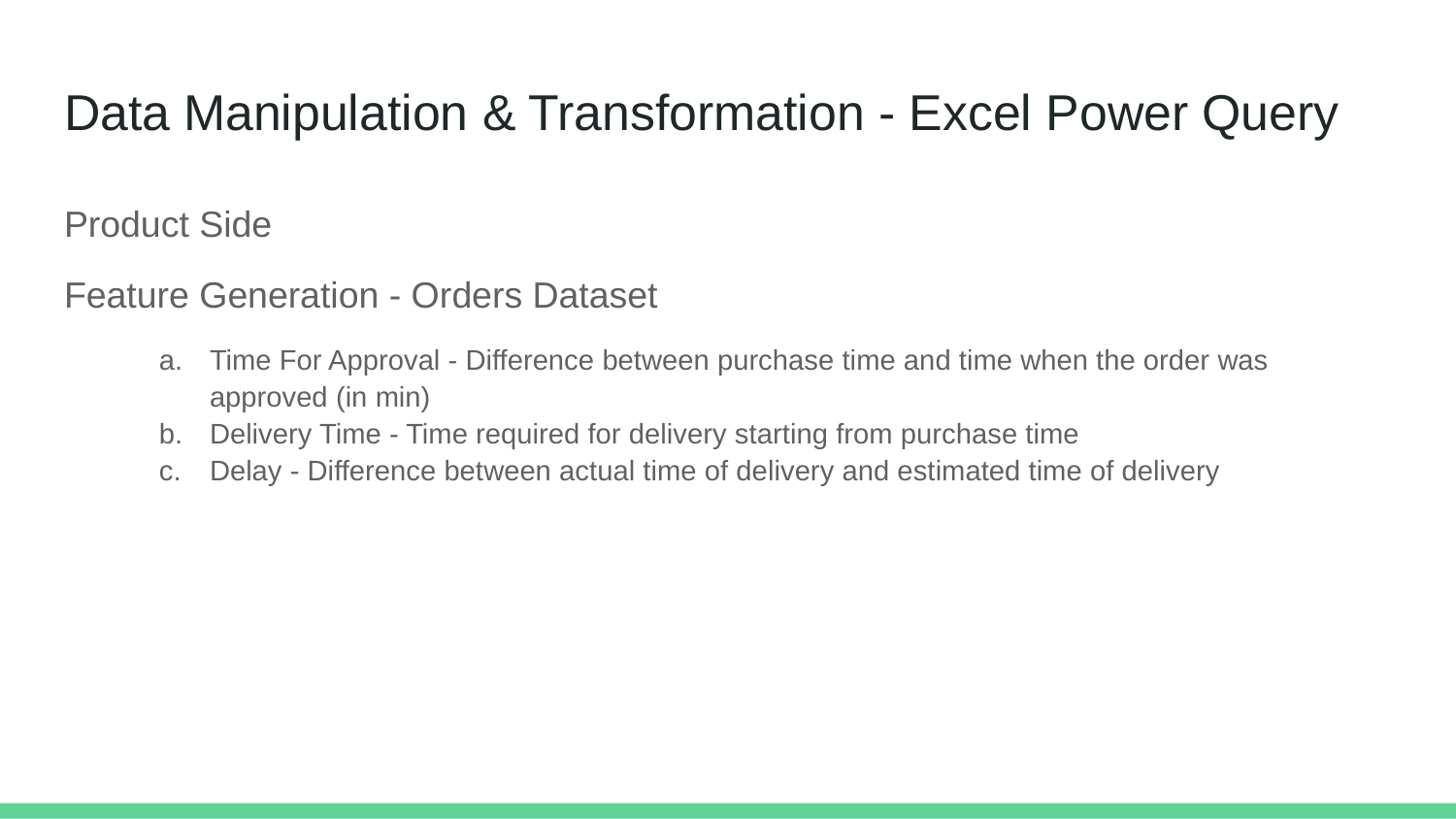

# Data Manipulation & Transformation - Excel Power Query
Product Side
Feature Generation - Orders Dataset
Time For Approval - Difference between purchase time and time when the order was approved (in min)
Delivery Time - Time required for delivery starting from purchase time
Delay - Difference between actual time of delivery and estimated time of delivery